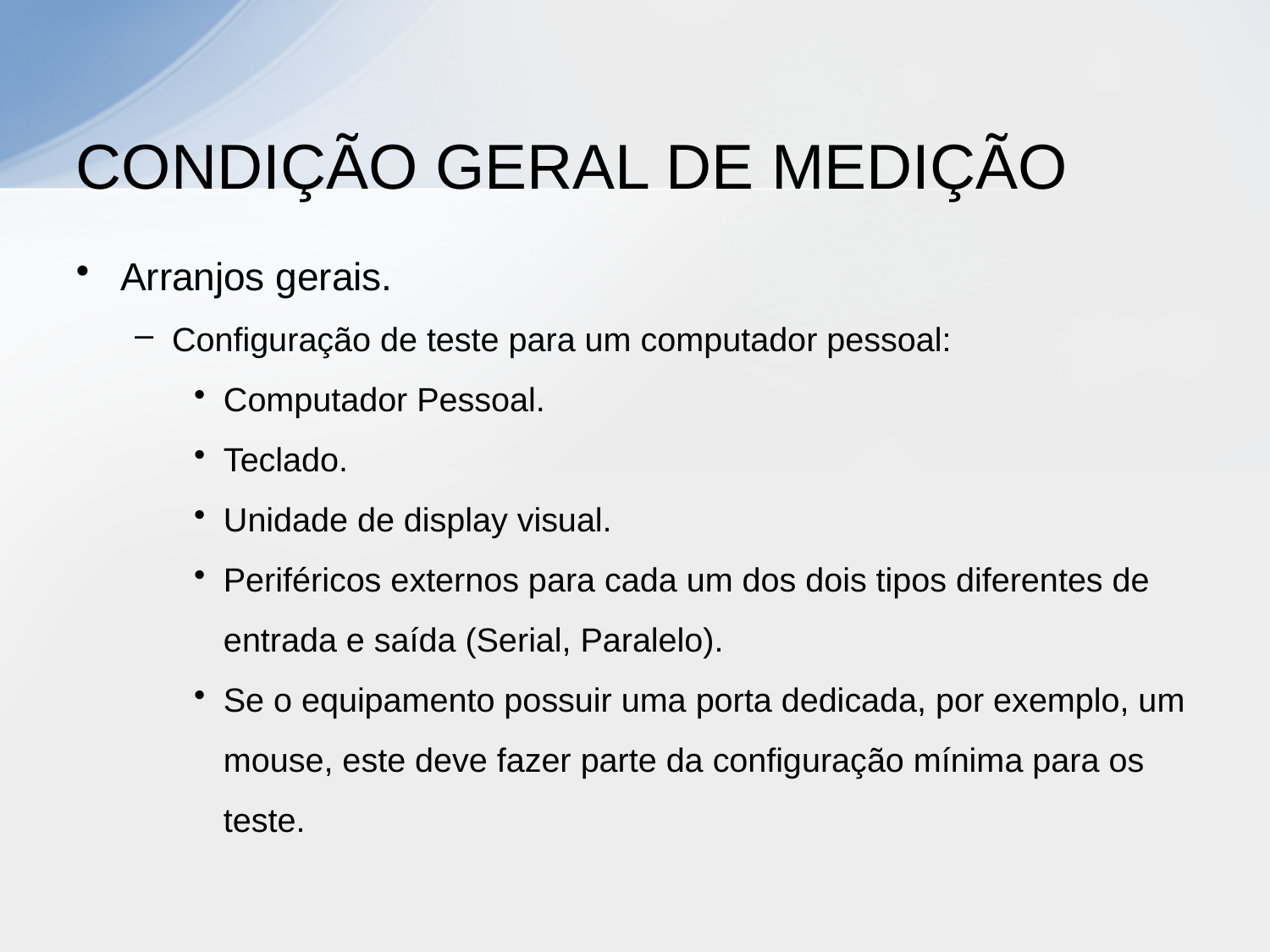

# CONDIÇÃO GERAL DE MEDIÇÃO
Arranjos gerais.
Configuração de teste para um computador pessoal:
Computador Pessoal.
Teclado.
Unidade de display visual.
Periféricos externos para cada um dos dois tipos diferentes de entrada e saída (Serial, Paralelo).
Se o equipamento possuir uma porta dedicada, por exemplo, um mouse, este deve fazer parte da configuração mínima para os teste.